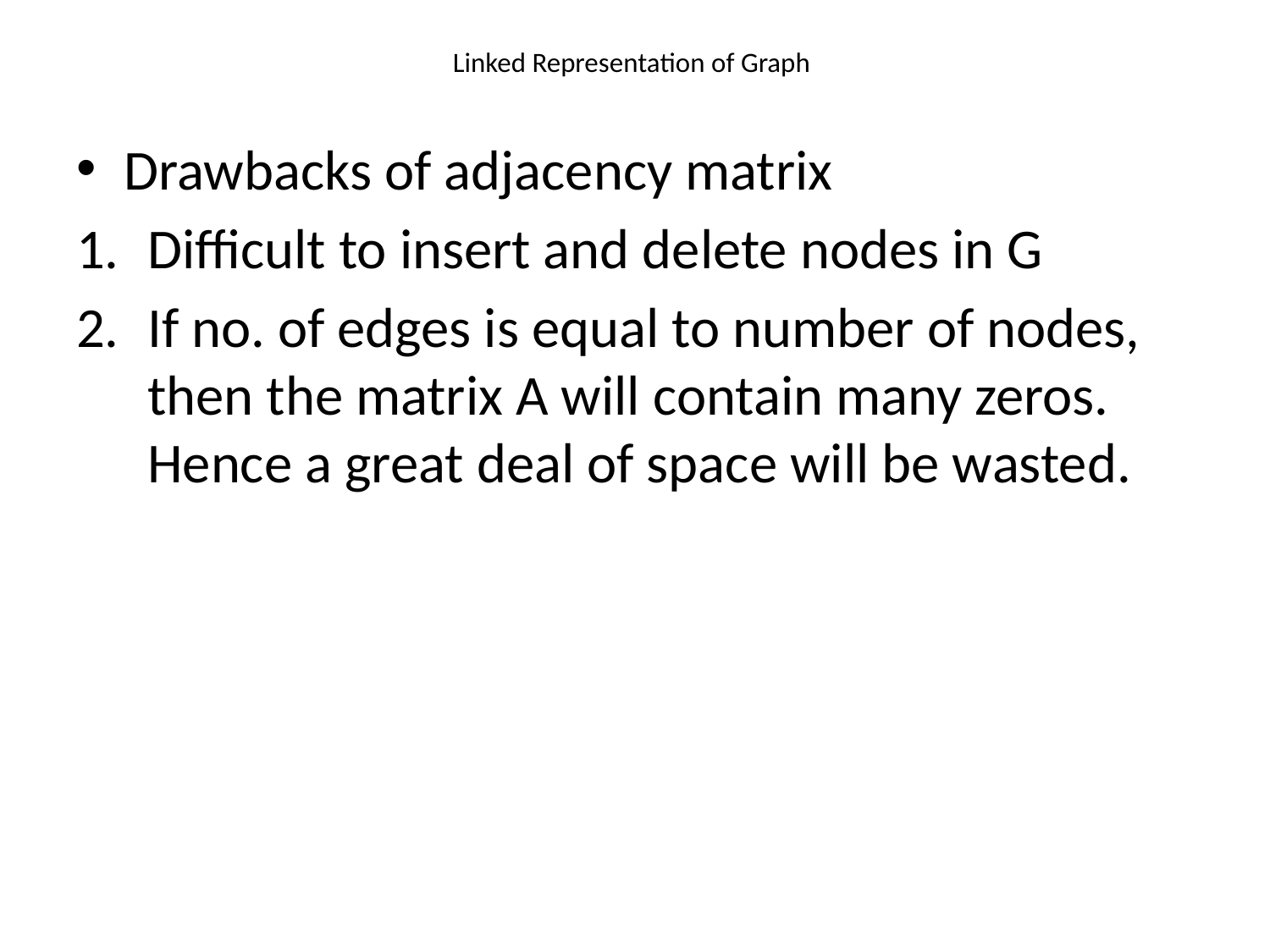

# Linked Representation of Graph
Drawbacks of adjacency matrix
Difficult to insert and delete nodes in G
If no. of edges is equal to number of nodes, then the matrix A will contain many zeros. Hence a great deal of space will be wasted.